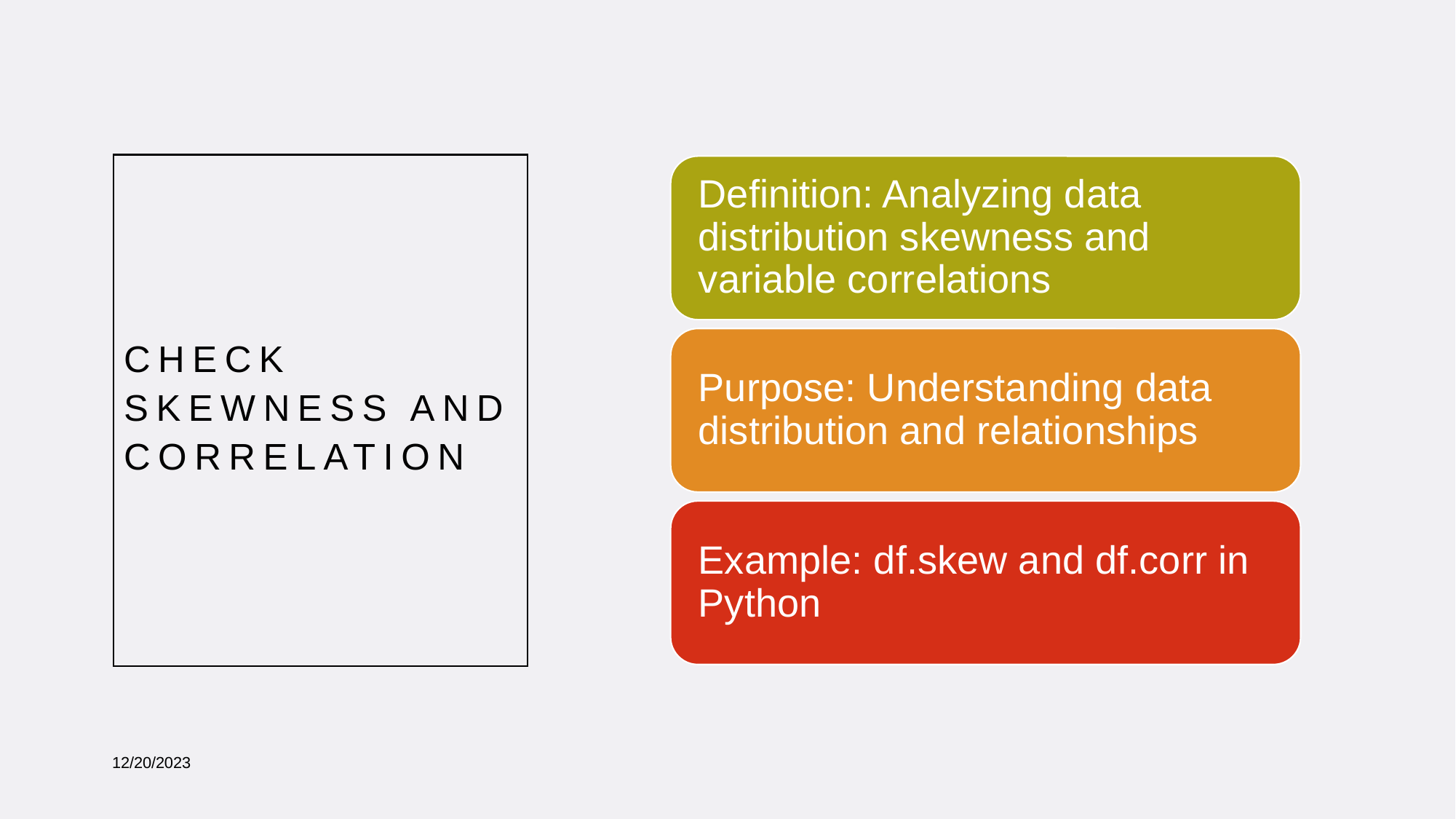

Definition: Analyzing data distribution skewness and variable correlations
Purpose: Understanding data distribution and relationships
Example: df.skew and df.corr in Python

# Check Skewness and Correlation
12/20/2023